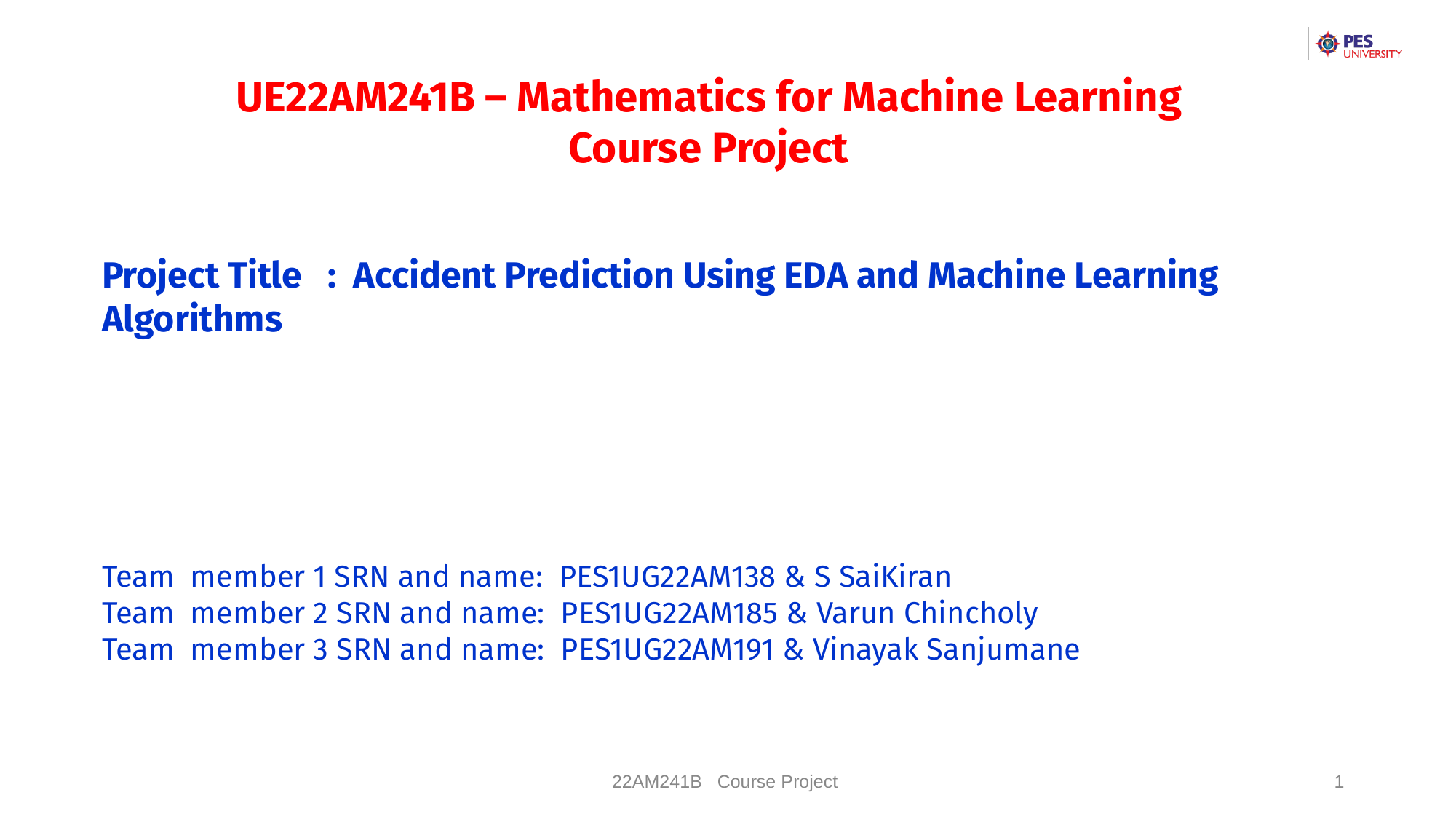

UE22AM241B – Mathematics for Machine Learning
Course Project
Project Title   :  Accident Prediction Using EDA and Machine Learning  Algorithms

Team  member 1 SRN and name:  PES1UG22AM138 & S SaiKiran
Team  member 2 SRN and name:  PES1UG22AM185 & Varun Chincholy
Team  member 3 SRN and name:  PES1UG22AM191 & Vinayak Sanjumane

22AM241B   Course Project
1